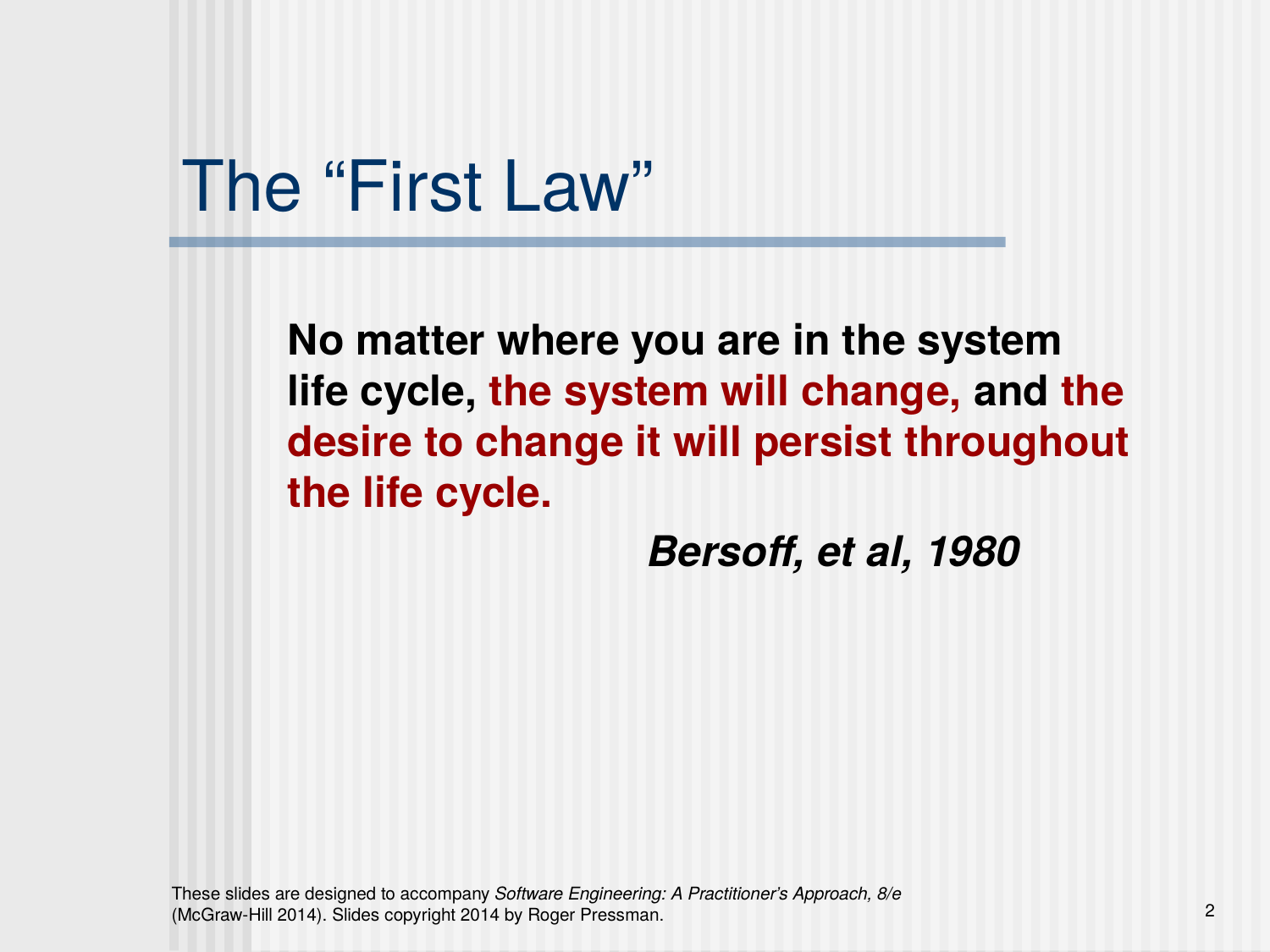

# The “First Law”
No matter where you are in the system life cycle, the system will change, and the desire to change it will persist throughout the life cycle.

Bersoff, et al, 1980

These slides are designed to accompany Software Engineering: A Practitioner’s Approach, 8/e (McGraw-Hill 2014). Slides copyright 2014 by Roger Pressman.
2